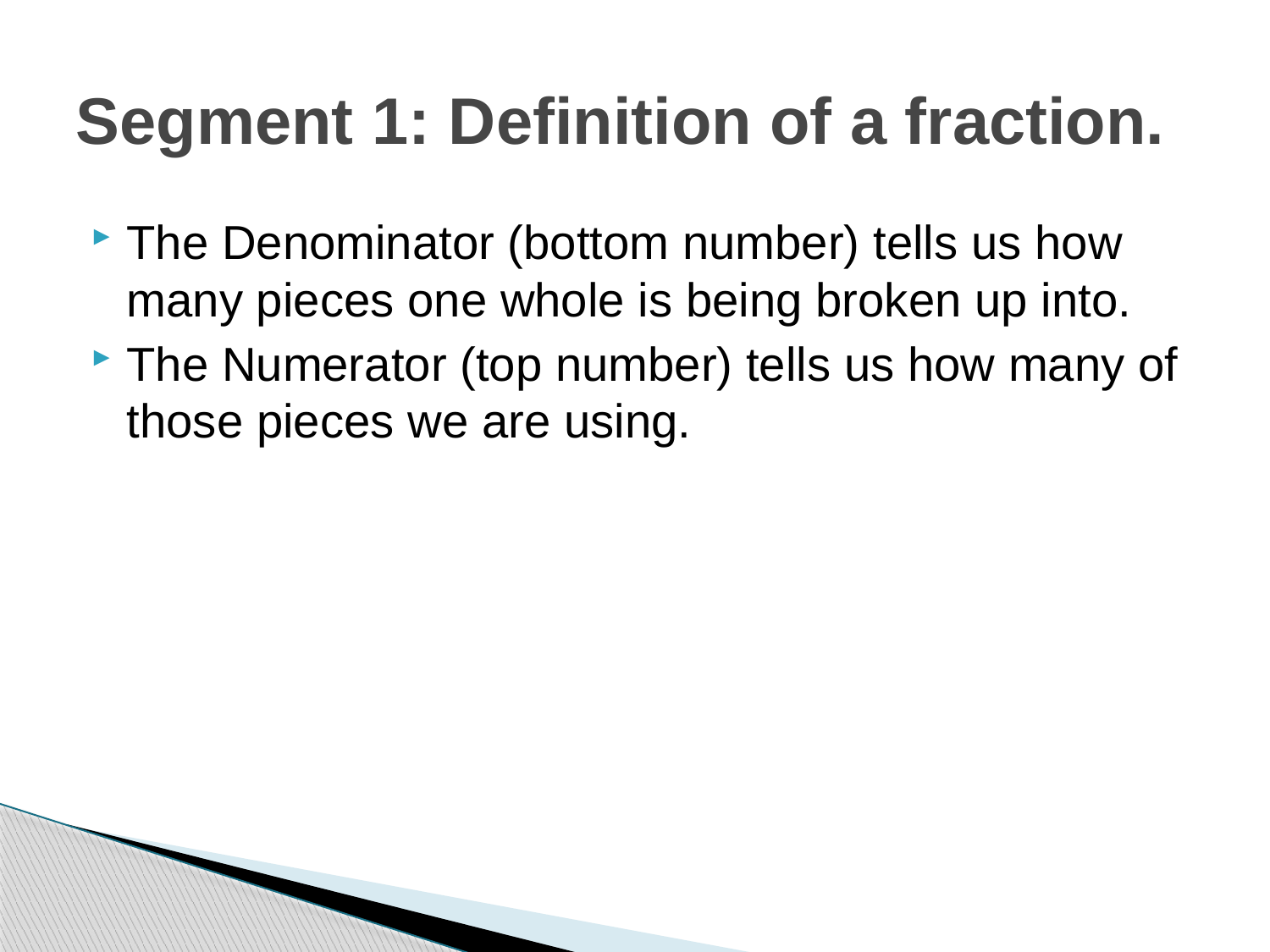

# Segment 1: Definition of a fraction.
The Denominator (bottom number) tells us how many pieces one whole is being broken up into.
The Numerator (top number) tells us how many of those pieces we are using.